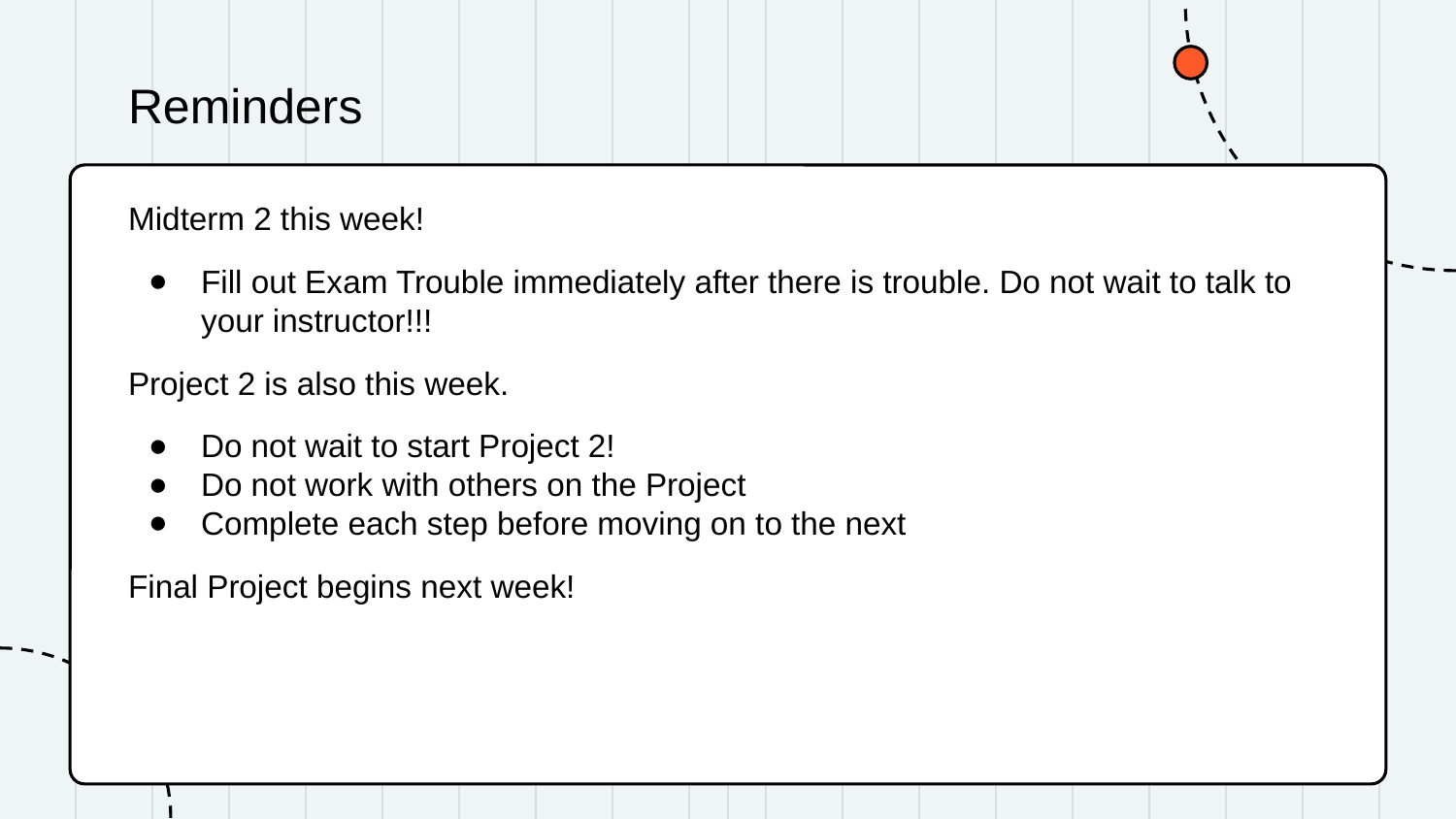

# Reminders
Midterm 2 this week!
Fill out Exam Trouble immediately after there is trouble. Do not wait to talk to your instructor!!!
Project 2 is also this week.
Do not wait to start Project 2!
Do not work with others on the Project
Complete each step before moving on to the next
Final Project begins next week!